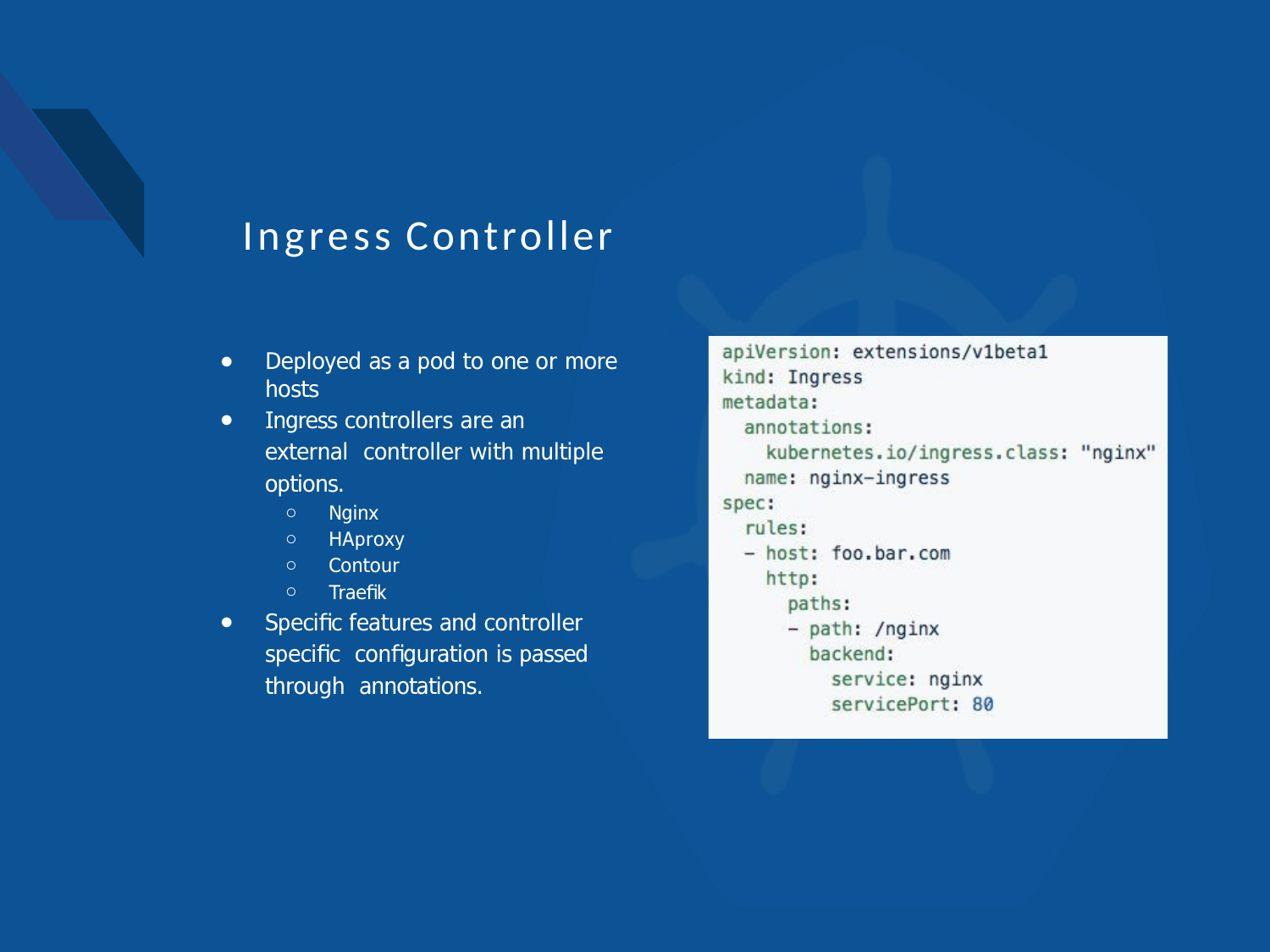

# Ingress Controller

Deployed as a pod to one or more hosts
Ingress controllers are an external  controller with multiple options.
Nginx
HAproxy
Contour
Traefik
Specific features and controller specific  configuration is passed through  annotations.